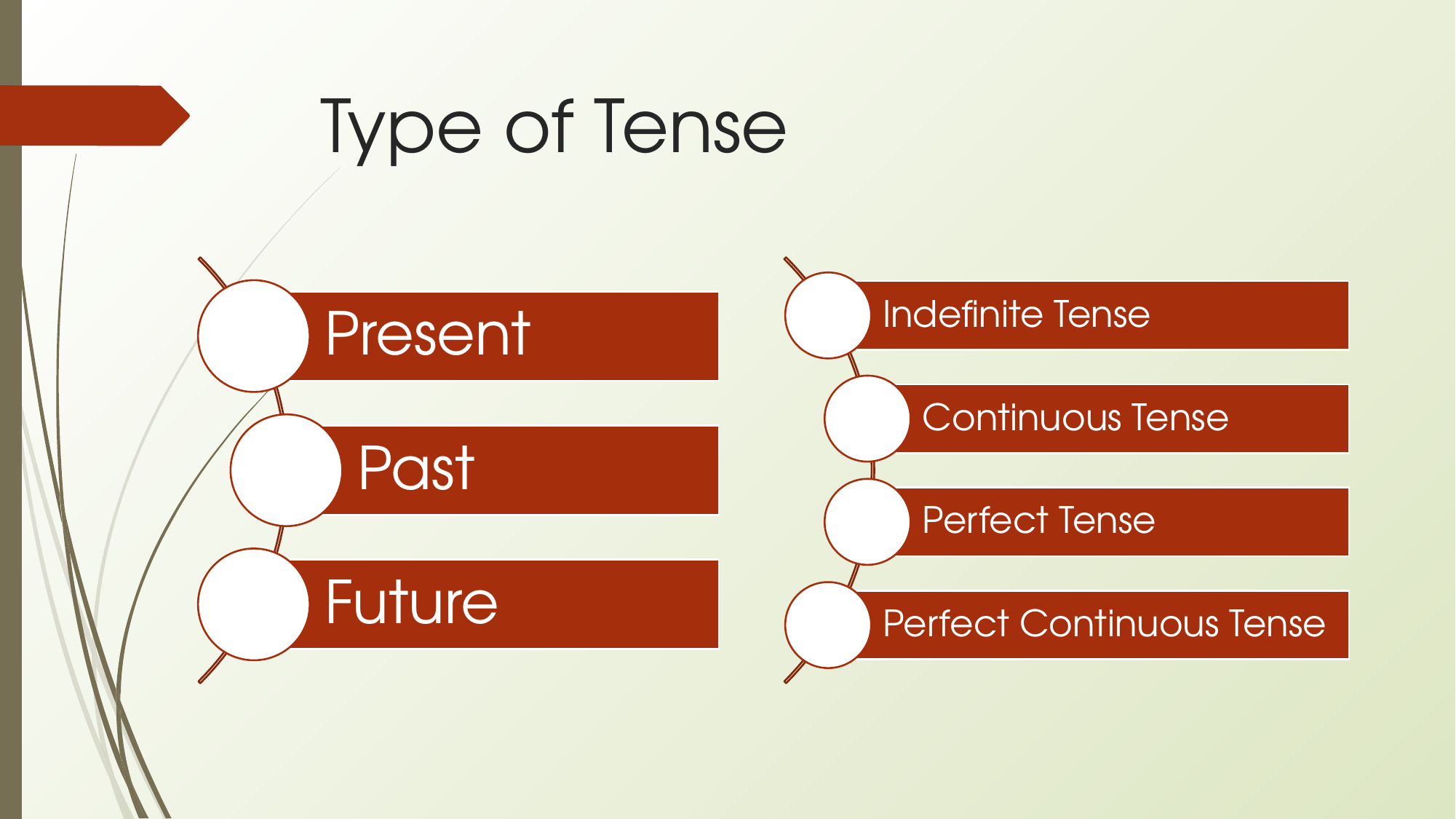

# Type of Tense

Present

Past

Future

Indefinite Tense

Continuous Tense

Perfect Tense

Perfect Continuous Tense